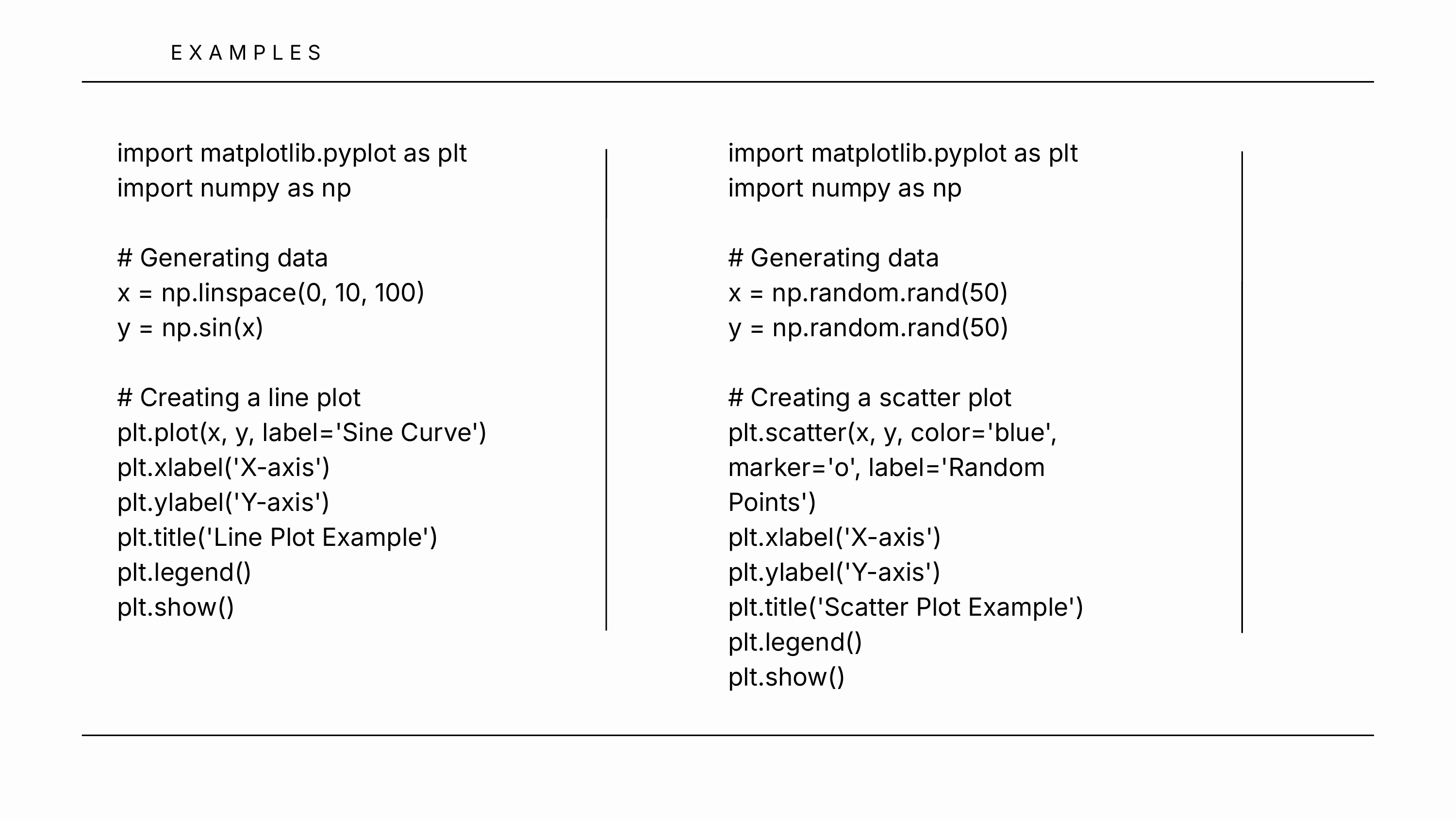

EXAMPLES

import matplotlib.pyplot as plt
import numpy as np

# Generating data
x = np.linspace(0, 10, 100)
y = np.sin(x)

# Creating a line plot
plt.plot(x, y, label='Sine Curve')
plt.xlabel('X-axis')
plt.ylabel('Y-axis')
plt.title('Line Plot Example')
plt.legend()
plt.show()

import matplotlib.pyplot as plt
import numpy as np

# Generating data
x = np.random.rand(50)
y = np.random.rand(50)

# Creating a scatter plot
plt.scatter(x, y, color='blue', marker='o', label='Random Points')
plt.xlabel('X-axis')
plt.ylabel('Y-axis')
plt.title('Scatter Plot Example')
plt.legend()
plt.show()